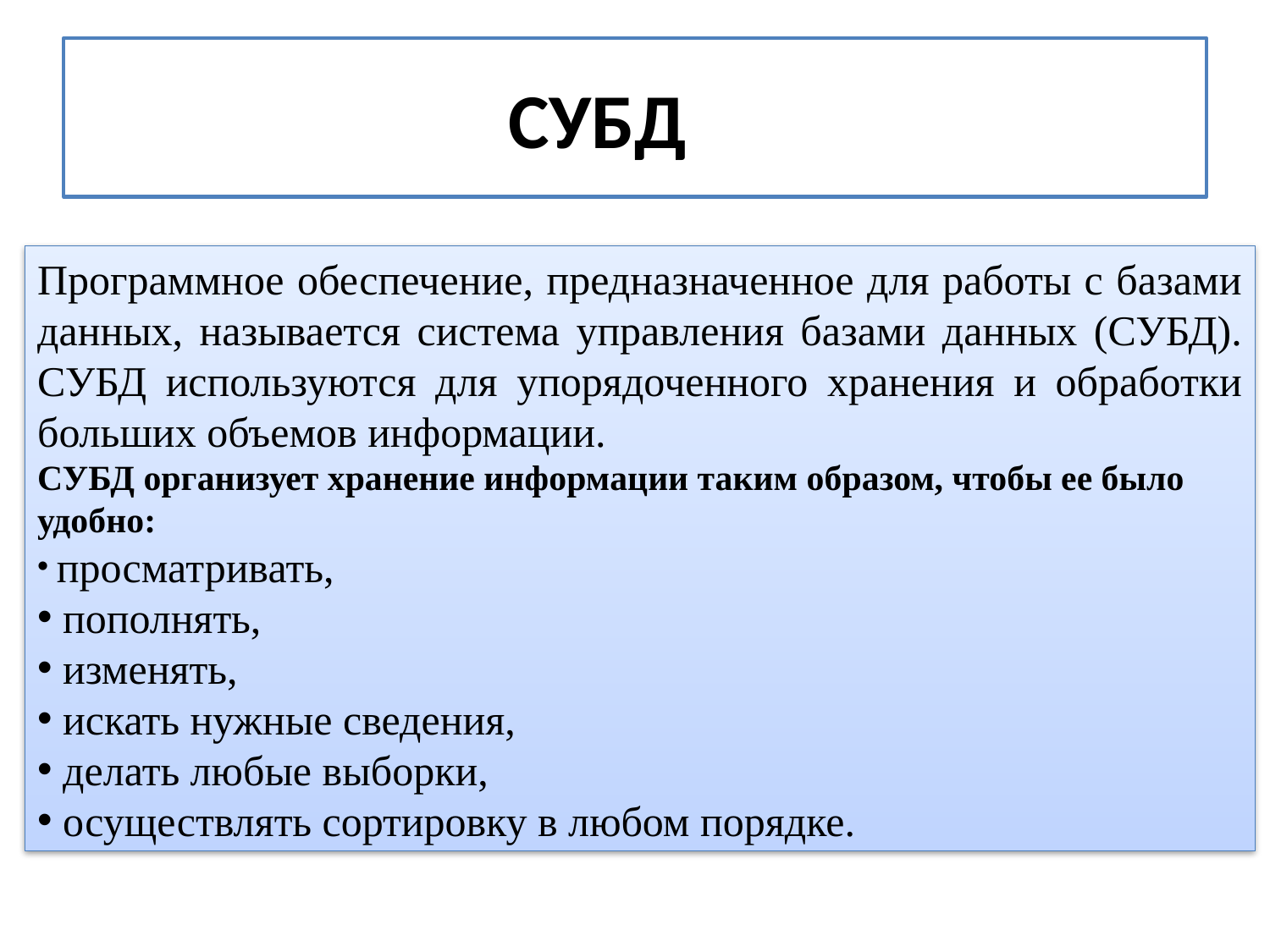

# СУБД
Программное обеспечение, предназначенное для работы с базами данных, называется система управления базами данных (СУБД). СУБД используются для упорядоченного хранения и обработки больших объемов информации.
СУБД организует хранение информации таким образом, чтобы ее было удобно:
 просматривать,
 пополнять,
 изменять,
 искать нужные сведения,
 делать любые выборки,
 осуществлять сортировку в любом порядке.